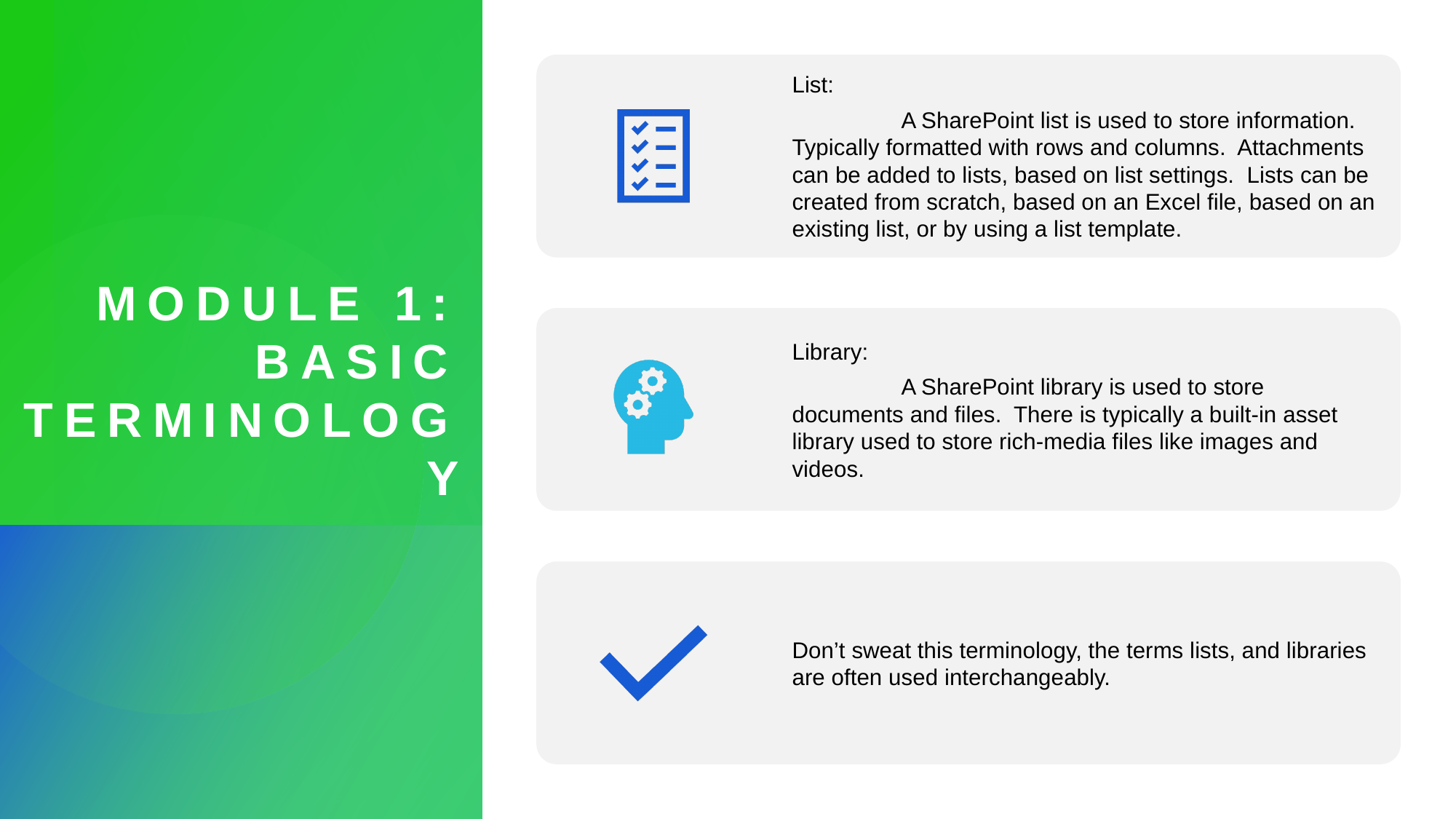

List:
	A SharePoint list is used to store information.  Typically formatted with rows and columns.  Attachments can be added to lists, based on list settings.  Lists can be created from scratch, based on an Excel file, based on an existing list, or by using a list template.
Library:
	A SharePoint library is used to store documents and files.  There is typically a built-in asset library used to store rich-media files like images and videos.
Don’t sweat this terminology, the terms lists, and libraries are often used interchangeably.
# Module 1: basic terminology